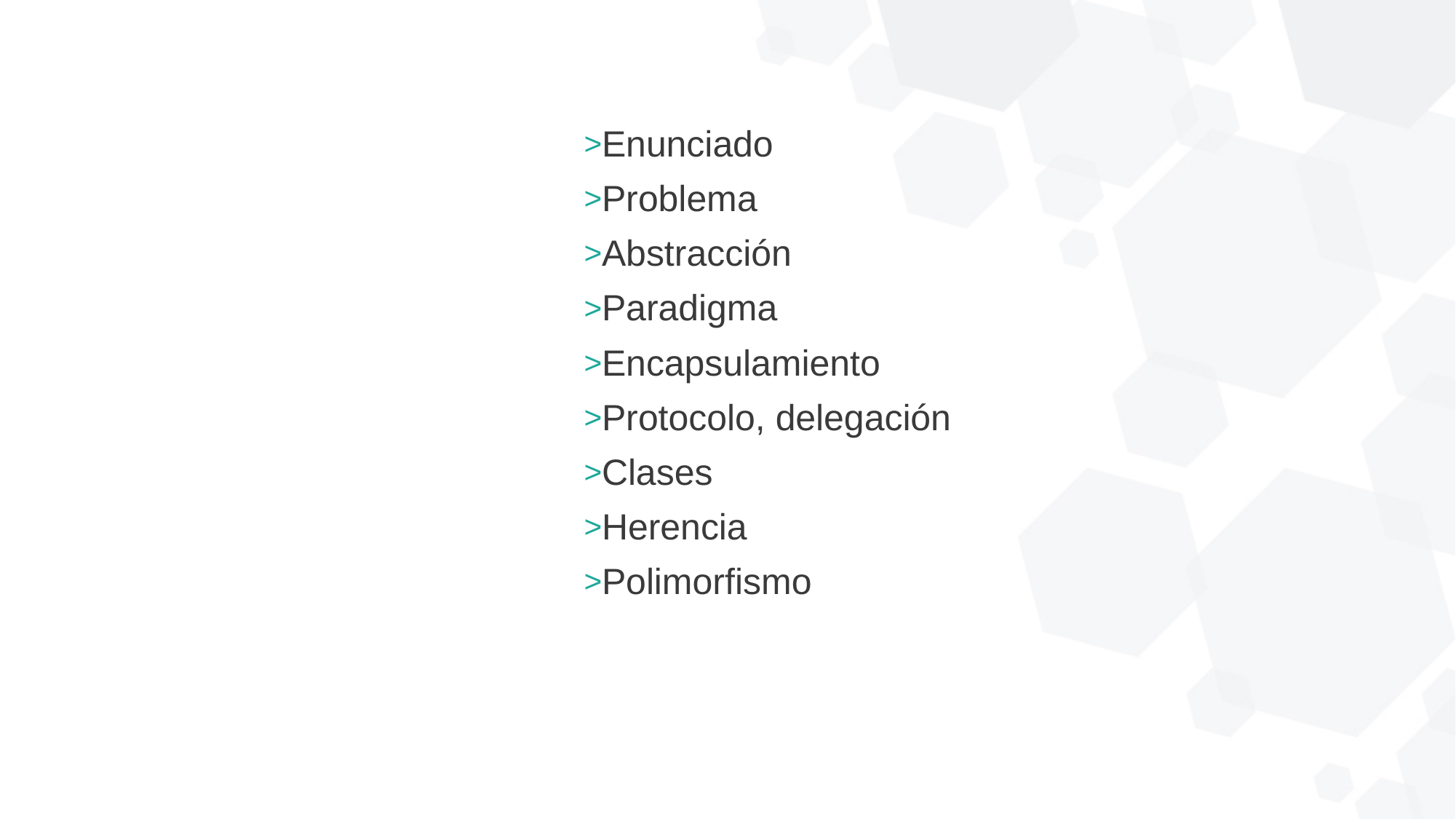

Enunciado
Problema
Abstracción
Paradigma
Encapsulamiento
Protocolo, delegación
Clases
Herencia
Polimorfismo